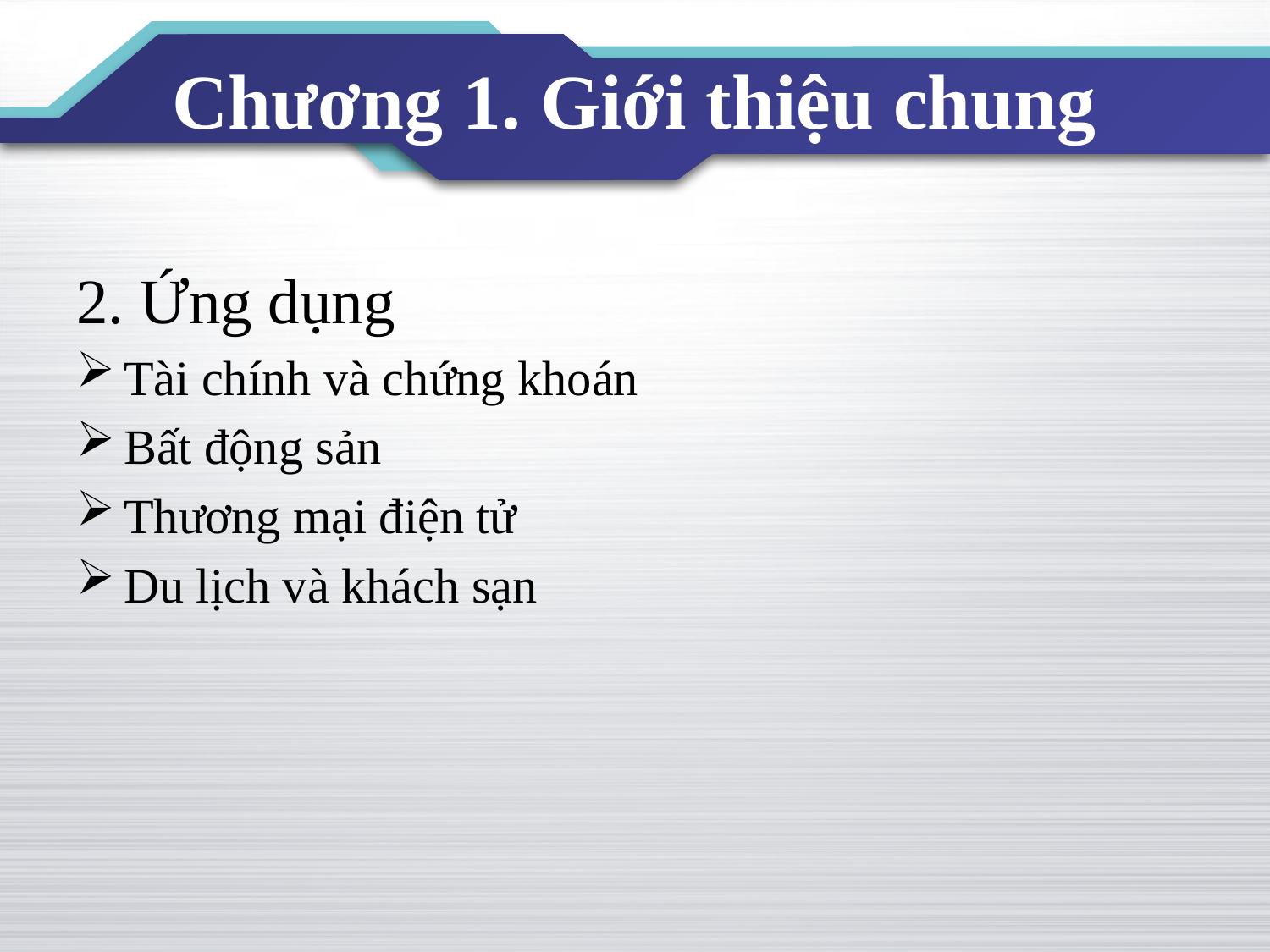

# Chương 1. Giới thiệu chung
2. Ứng dụng
Tài chính và chứng khoán
Bất động sản
Thương mại điện tử
Du lịch và khách sạn